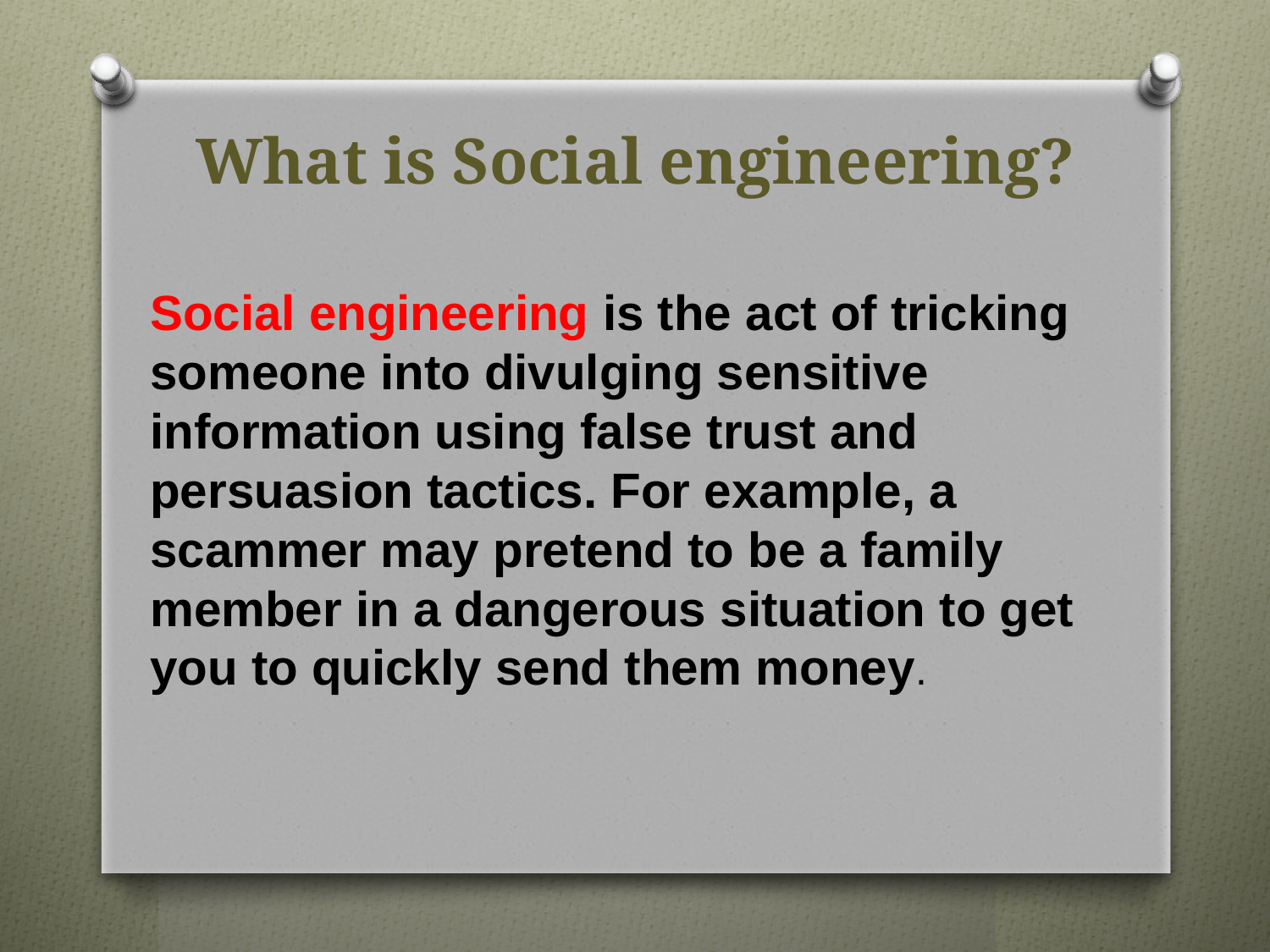

# What is Social engineering?
Social engineering is the act of tricking someone into divulging sensitive information using false trust and persuasion tactics. For example, a scammer may pretend to be a family member in a dangerous situation to get you to quickly send them money.